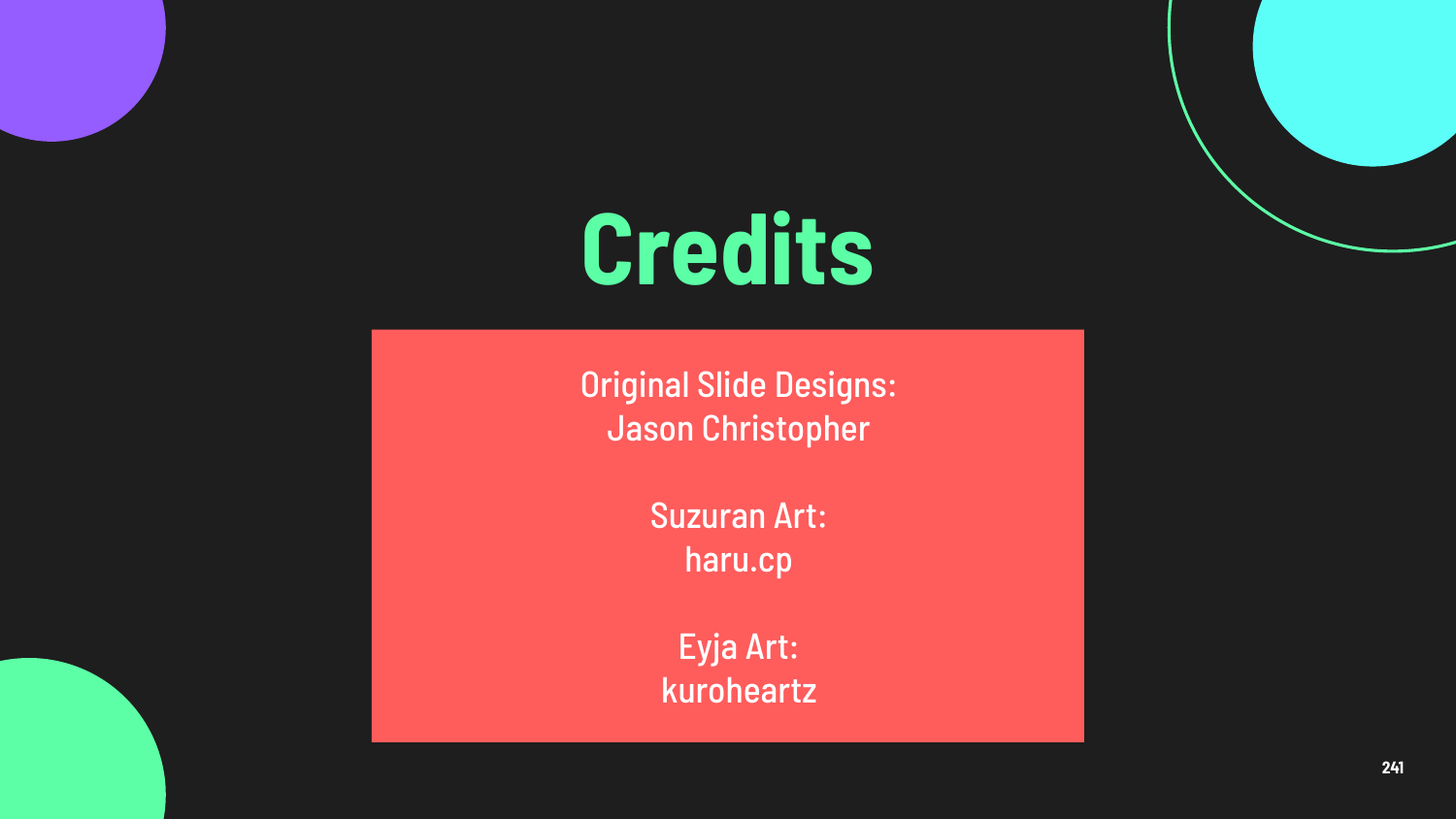

Credits
Original Slide Designs:
Jason Christopher

Suzuran Art:
haru.cp

Eyja Art:
kuroheartz
241